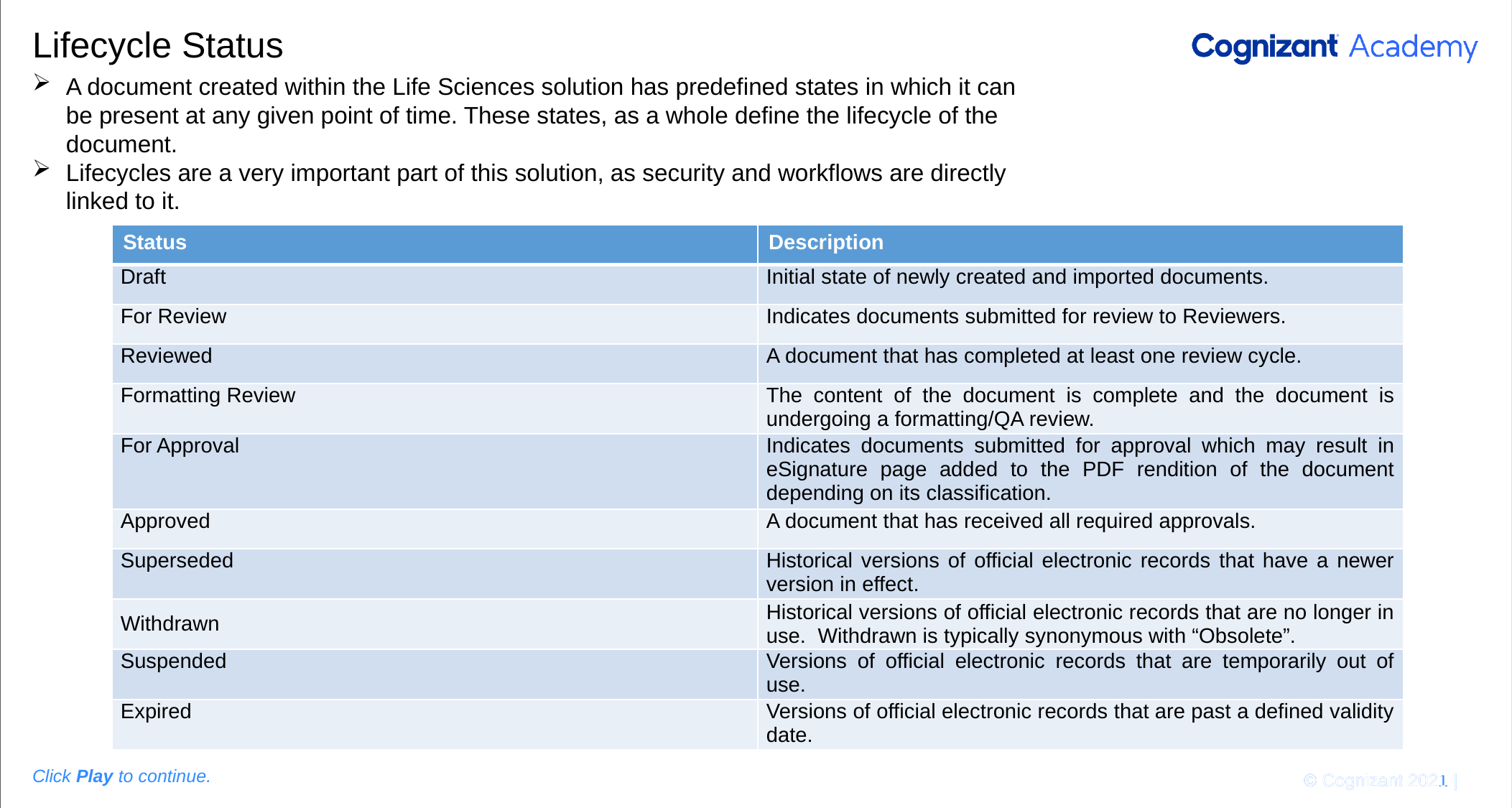

Please add the graphic description here.
# Lifecycle Status
A document created within the Life Sciences solution has predefined states in which it can be present at any given point of time. These states, as a whole define the lifecycle of the document.
Lifecycles are a very important part of this solution, as security and workflows are directly linked to it.

| Status | Description |
| --- | --- |
| Draft | Initial state of newly created and imported documents. |
| For Review | Indicates documents submitted for review to Reviewers. |
| Reviewed | A document that has completed at least one review cycle. |
| Formatting Review | The content of the document is complete and the document is undergoing a formatting/QA review. |
| For Approval | Indicates documents submitted for approval which may result in eSignature page added to the PDF rendition of the document depending on its classification. |
| Approved | A document that has received all required approvals. |
| Superseded | Historical versions of official electronic records that have a newer version in effect. |
| Withdrawn | Historical versions of official electronic records that are no longer in use. Withdrawn is typically synonymous with “Obsolete”. |
| Suspended | Versions of official electronic records that are temporarily out of use. |
| Expired | Versions of official electronic records that are past a defined validity date. |
© Cognizant 2020 |
Click Play to continue.